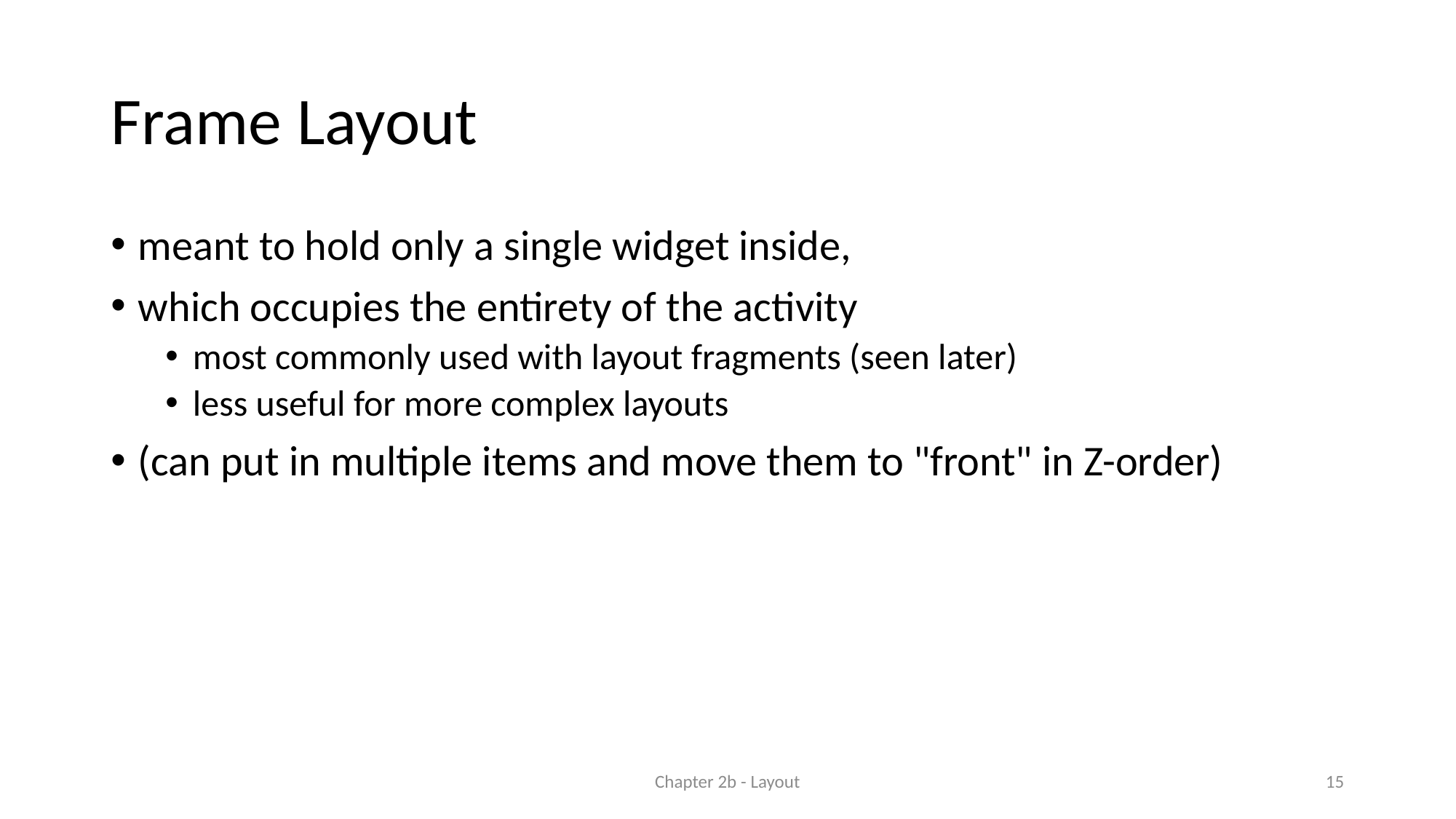

# Frame Layout
meant to hold only a single widget inside,
which occupies the entirety of the activity
most commonly used with layout fragments (seen later)
less useful for more complex layouts
(can put in multiple items and move them to "front" in Z-order)

Chapter 2b - Layout
15